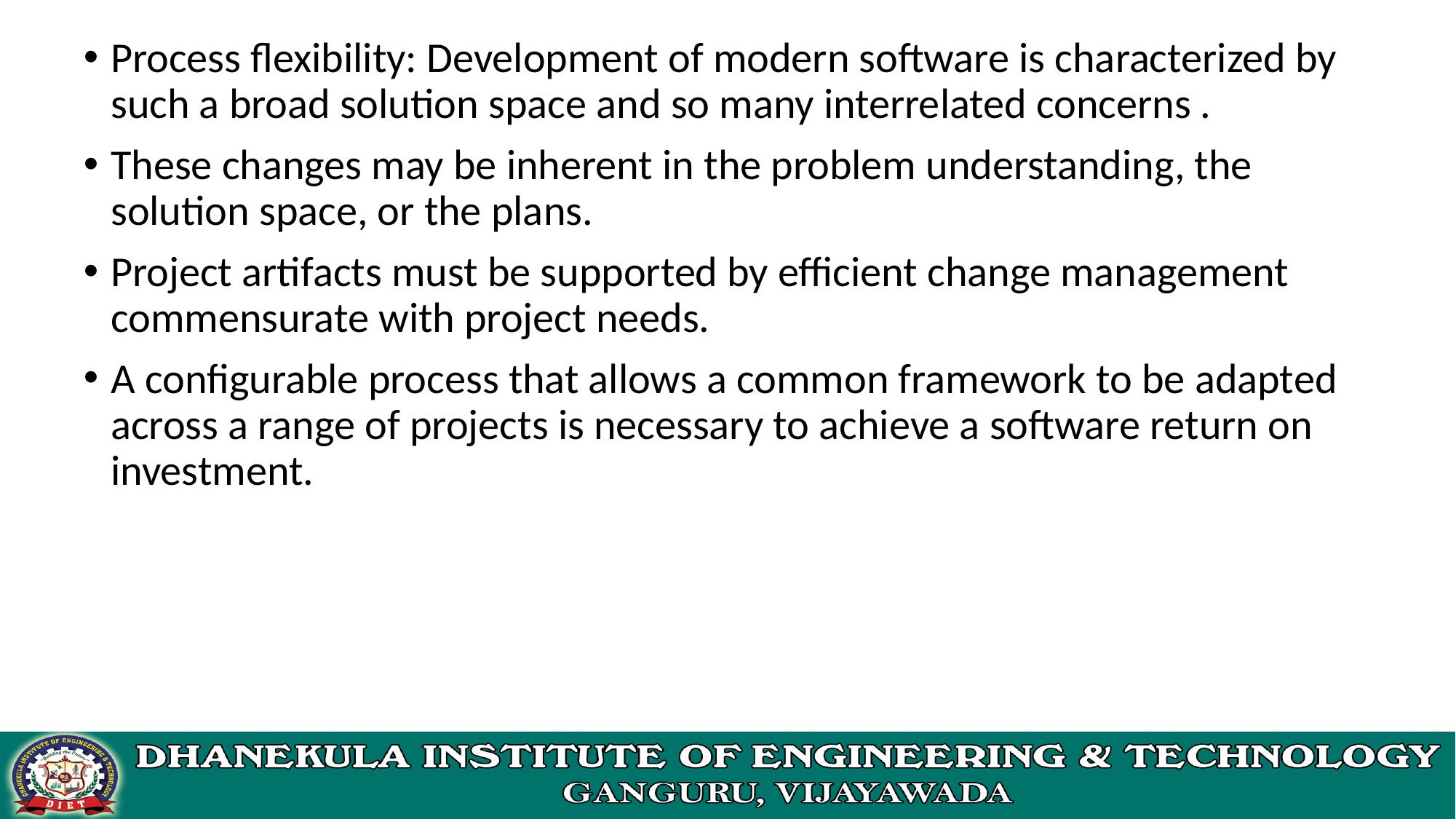

Process flexibility: Development of modern software is characterized by such a broad solution space and so many interrelated concerns .
These changes may be inherent in the problem understanding, the solution space, or the plans.
Project artifacts must be supported by efficient change management commensurate with project needs.
A configurable process that allows a common framework to be adapted across a range of projects is necessary to achieve a software return on investment.